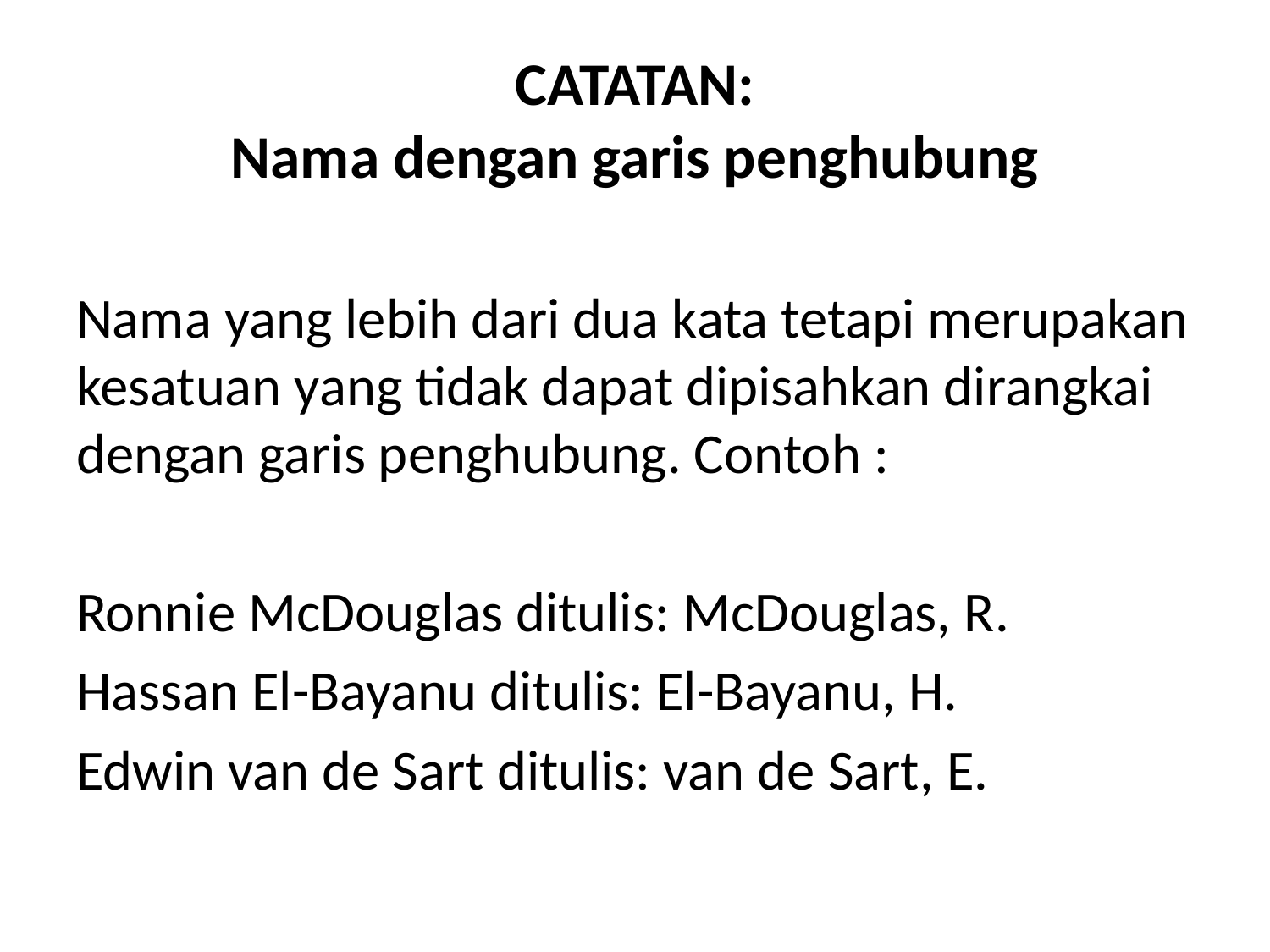

# CATATAN: Nama dengan garis penghubung
Nama yang lebih dari dua kata tetapi merupakan kesatuan yang tidak dapat dipisahkan dirangkai dengan garis penghubung. Contoh :

Ronnie McDouglas ditulis: McDouglas, R.
Hassan El-Bayanu ditulis: El-Bayanu, H.
Edwin van de Sart ditulis: van de Sart, E.